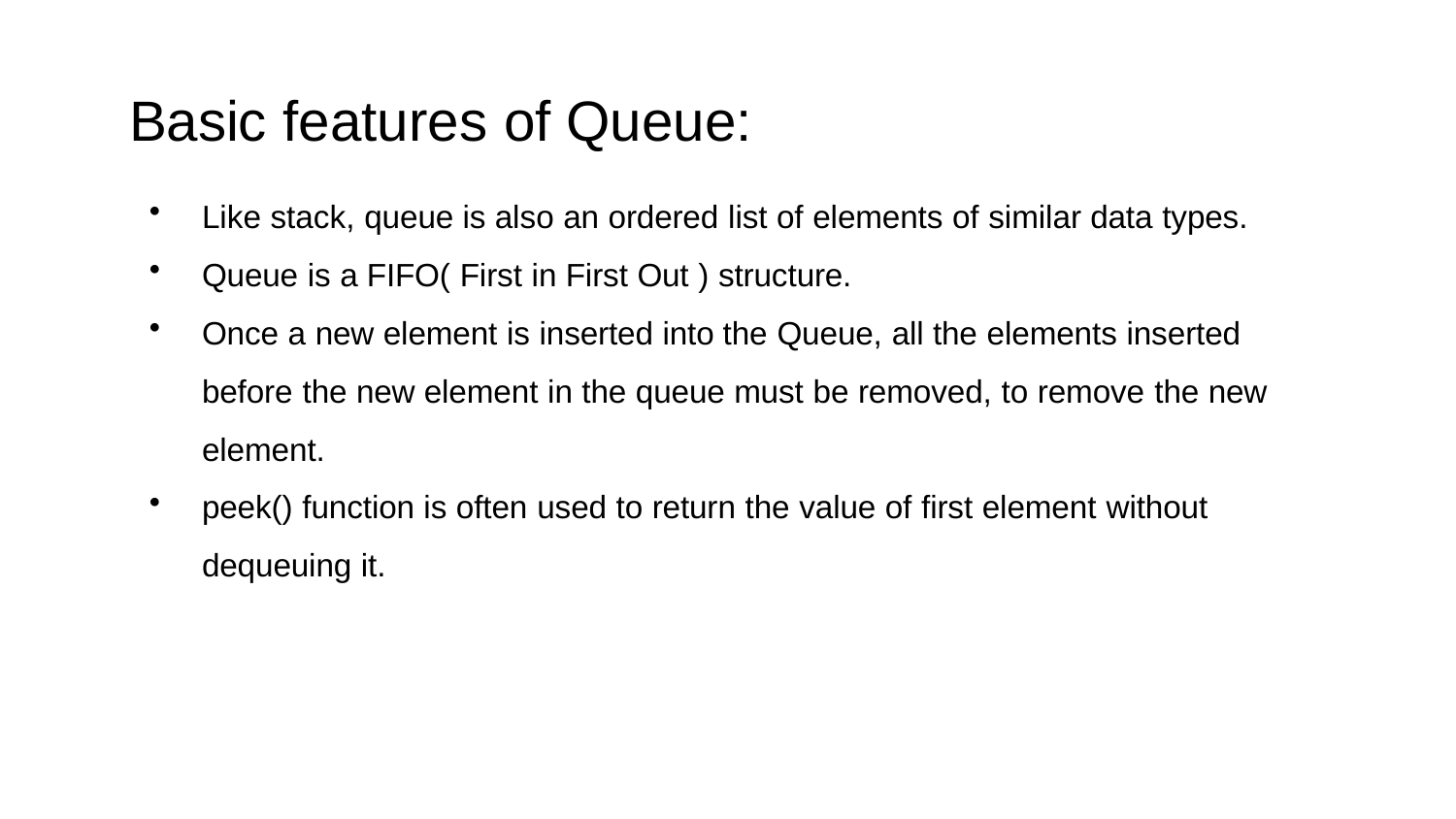

# Basic features of Queue:
Like stack, queue is also an ordered list of elements of similar data types.
Queue is a FIFO( First in First Out ) structure.
Once a new element is inserted into the Queue, all the elements inserted
before the new element in the queue must be removed, to remove the new
element.
peek() function is often used to return the value of first element without
dequeuing it.